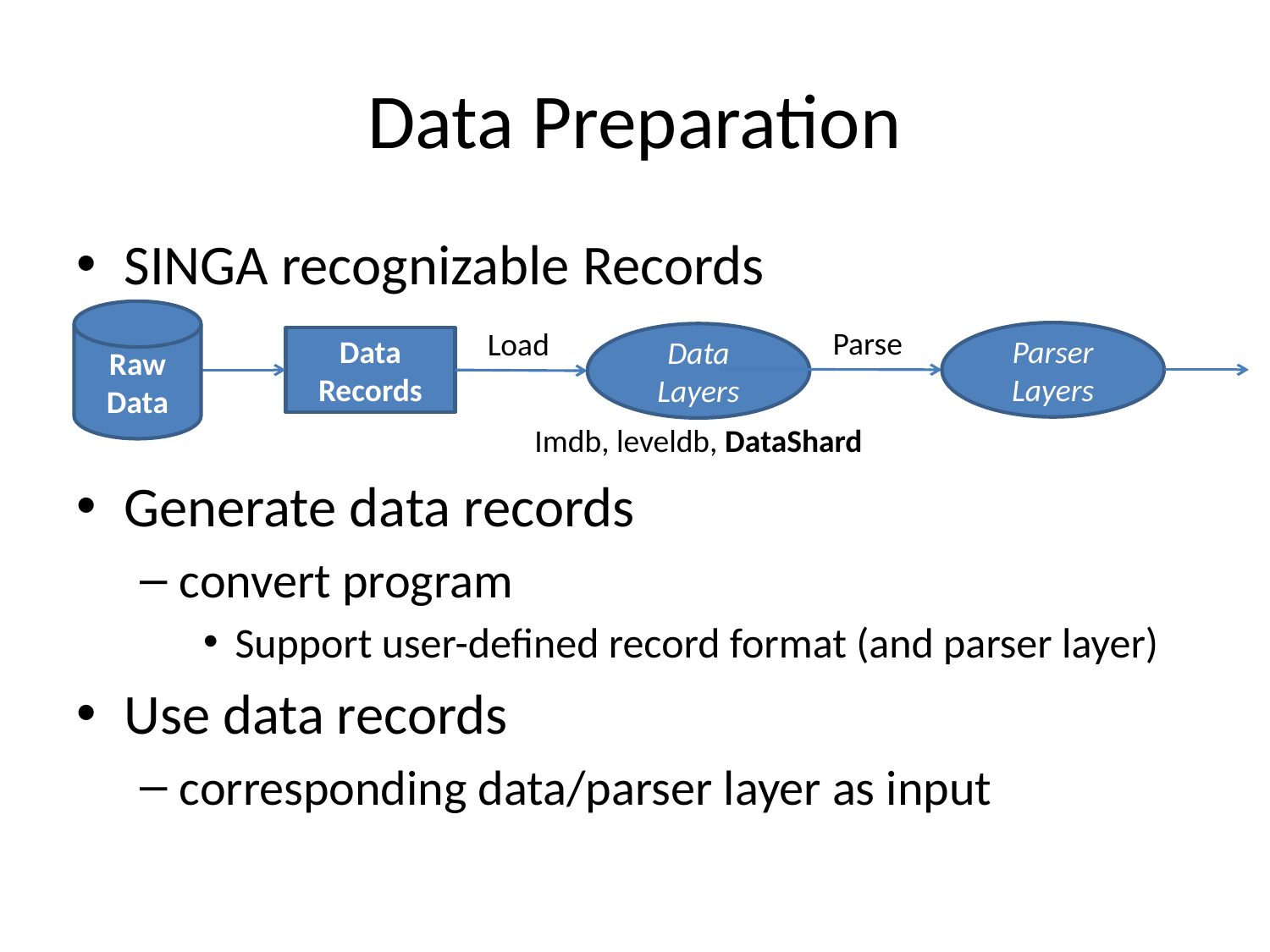

# Data Preparation
SINGA recognizable Records

Generate data records
convert program
Support user-defined record format (and parser layer)
Use data records
corresponding data/parser layer as input
Raw Data
Parse
Load
Parser Layers
Data Layers
Data Records
Imdb, leveldb, DataShard